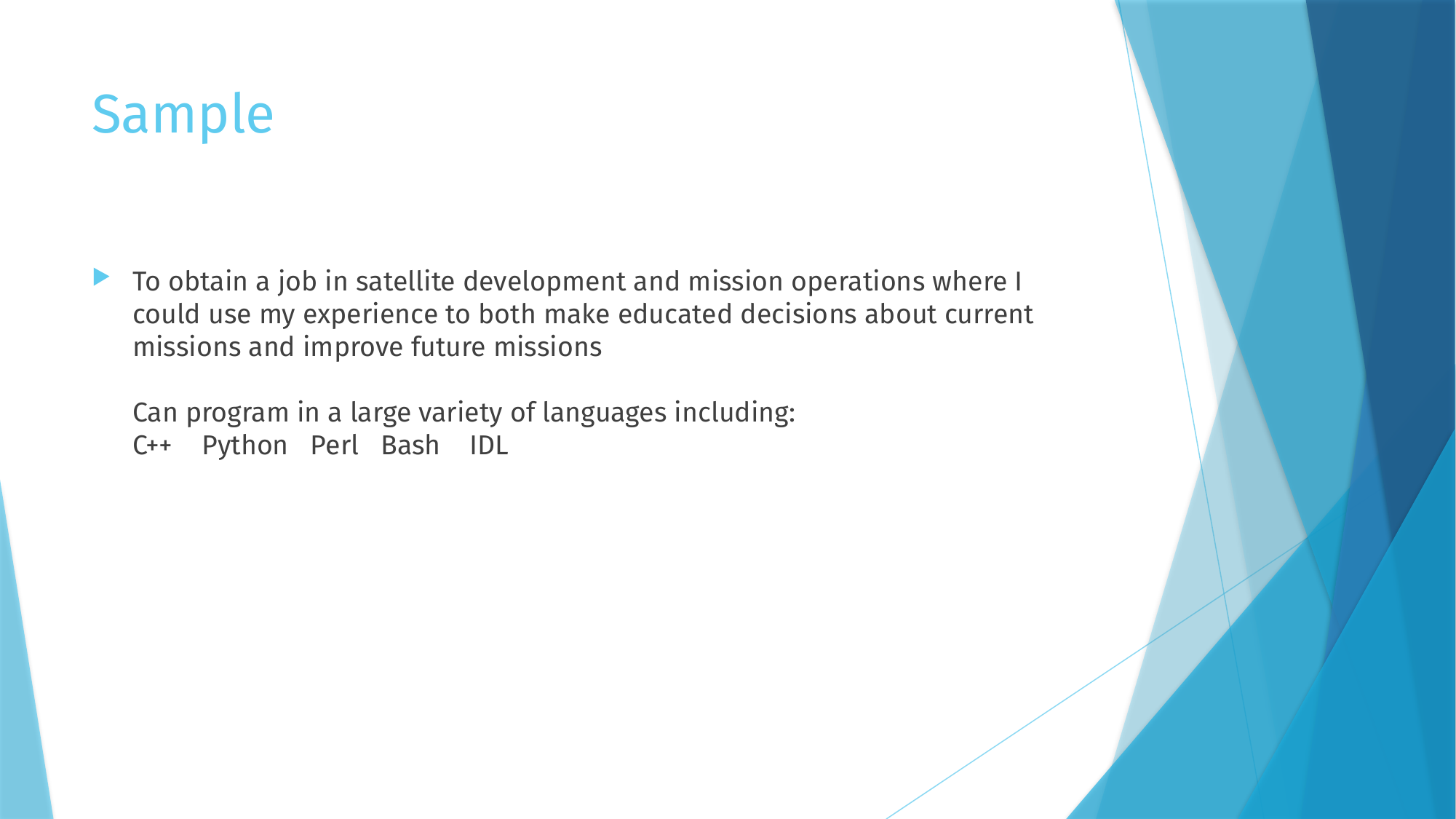

# Sample
To obtain a job in satellite development and mission operations where I could use my experience to both make educated decisions about current missions and improve future missions
Can program in a large variety of languages including:
C++    Python   Perl   Bash    IDL